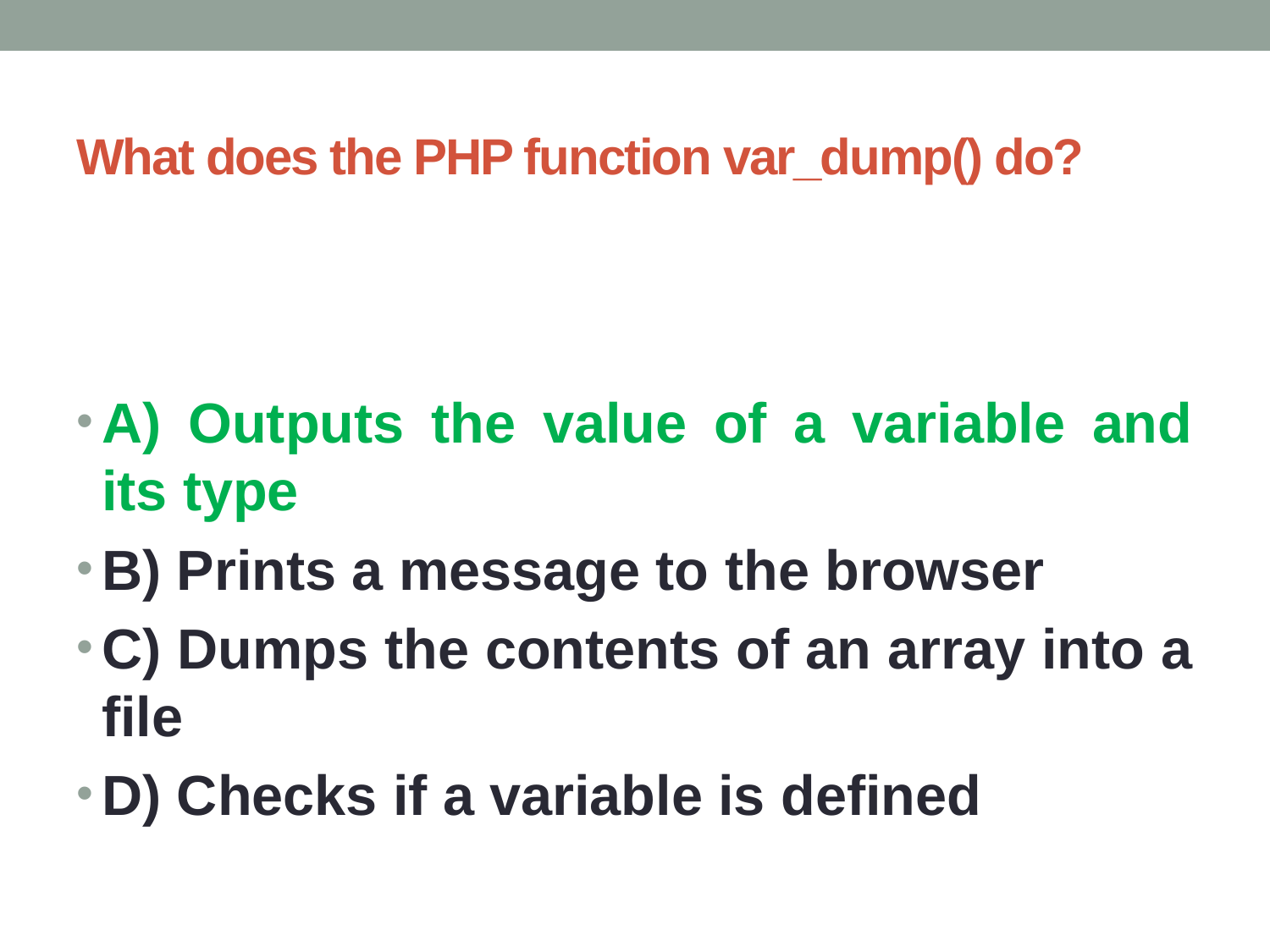

# What does the PHP function var_dump() do?

A) Outputs the value of a variable and its type
B) Prints a message to the browser
C) Dumps the contents of an array into a file
D) Checks if a variable is defined